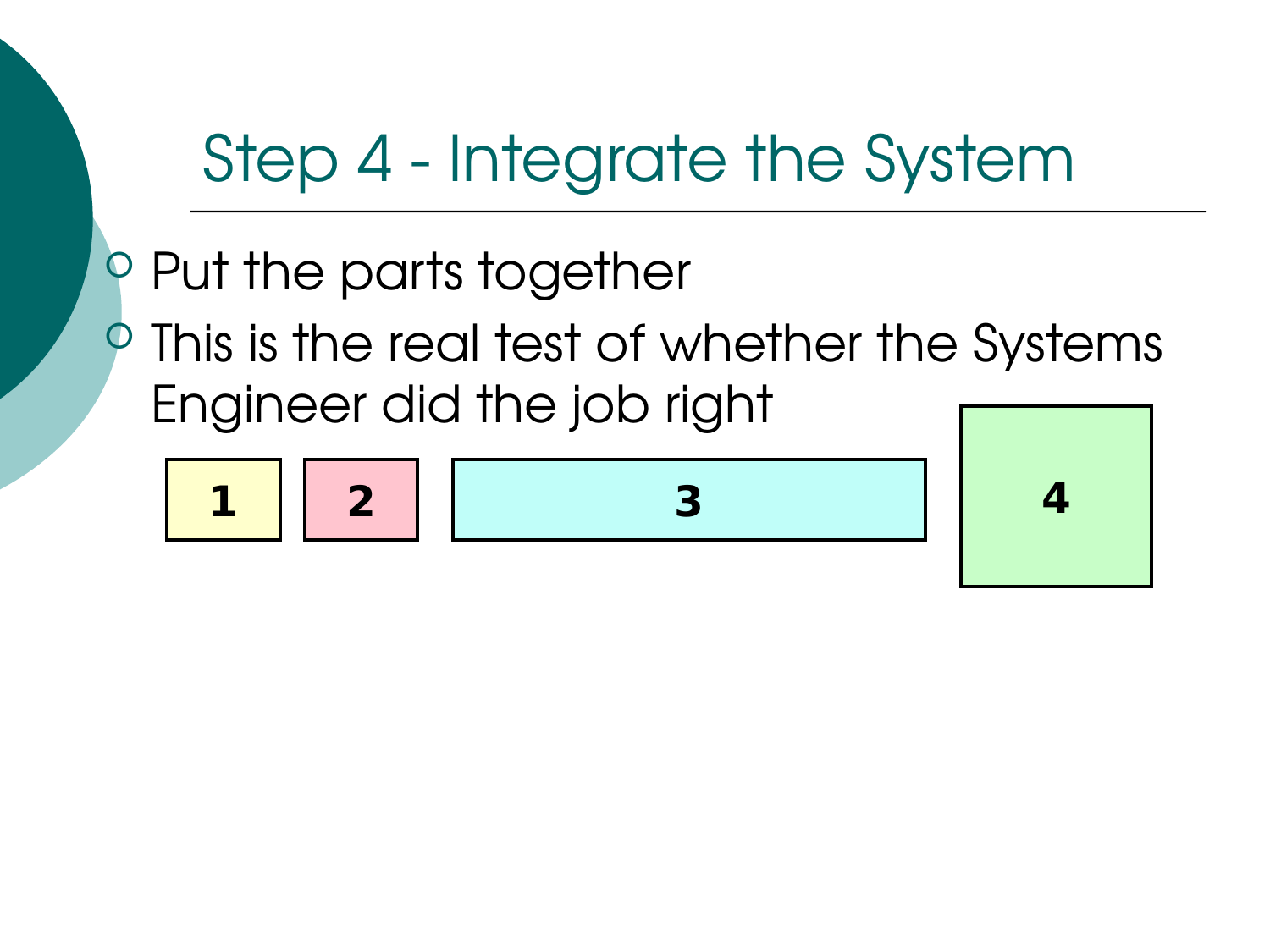

# Step 4 - Integrate the System
Put the parts together
This is the real test of whether the Systems Engineer did the job right
4
1
2
3